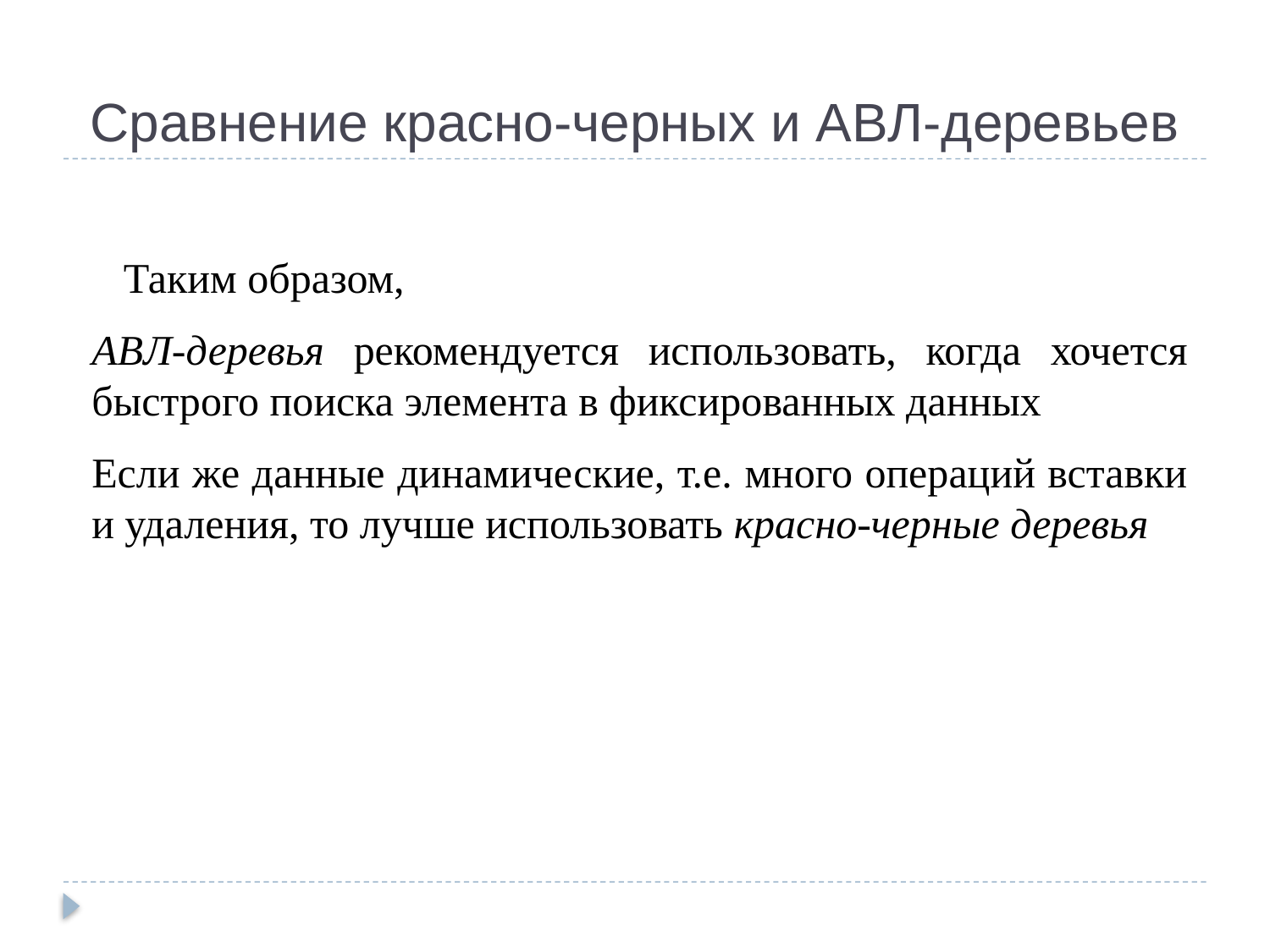

# Сравнение красно-черных и АВЛ-деревьев
   Таким образом,
АВЛ-деревья рекомендуется использовать, когда хочется быстрого поиска элемента в фиксированных данных
Если же данные динамические, т.е. много операций вставки и удаления, то лучше использовать красно-черные деревья